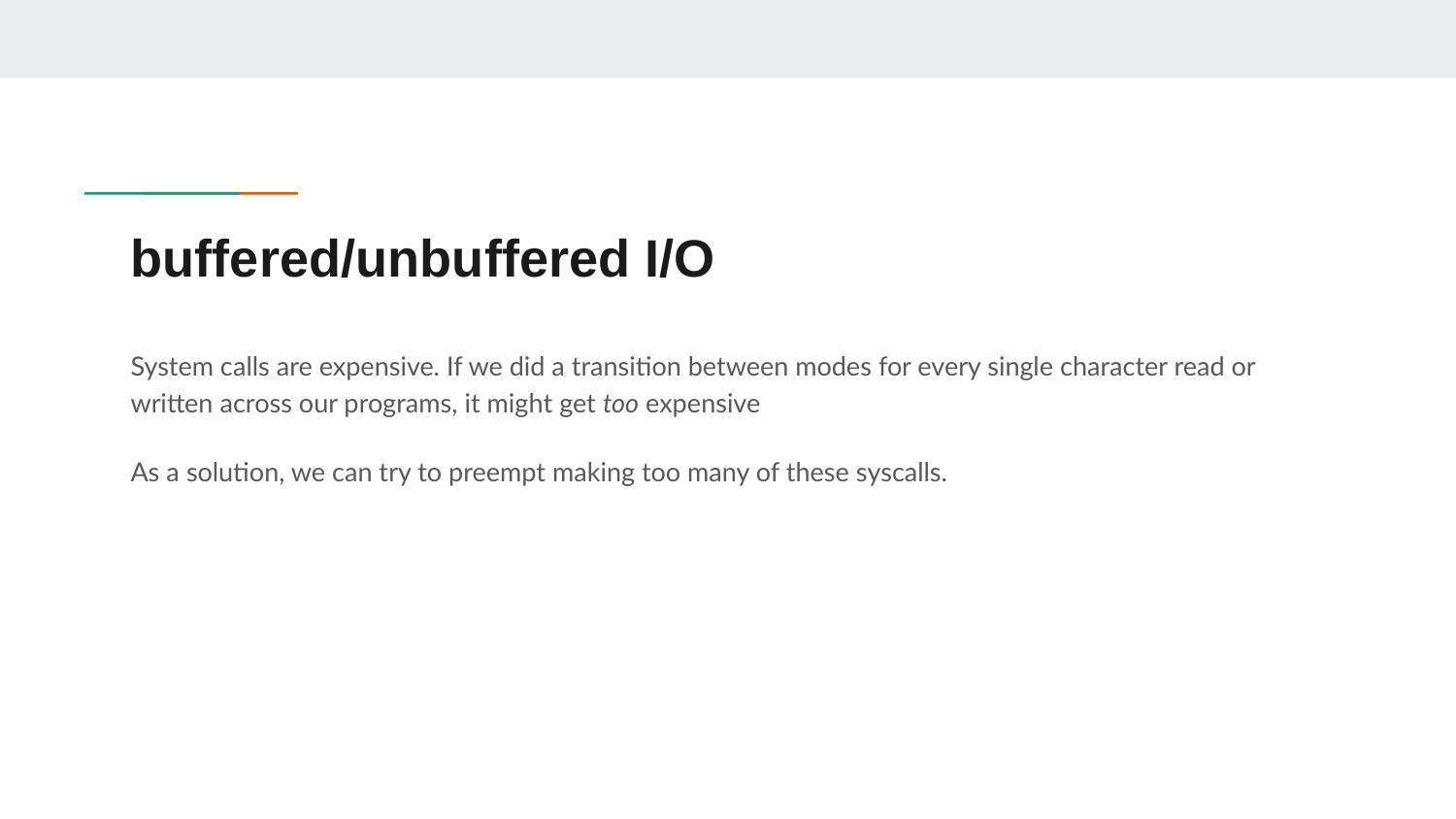

# buffered/unbuffered I/O
System calls are expensive. If we did a transition between modes for every single character read or written across our programs, it might get too expensive
As a solution, we can try to preempt making too many of these syscalls.